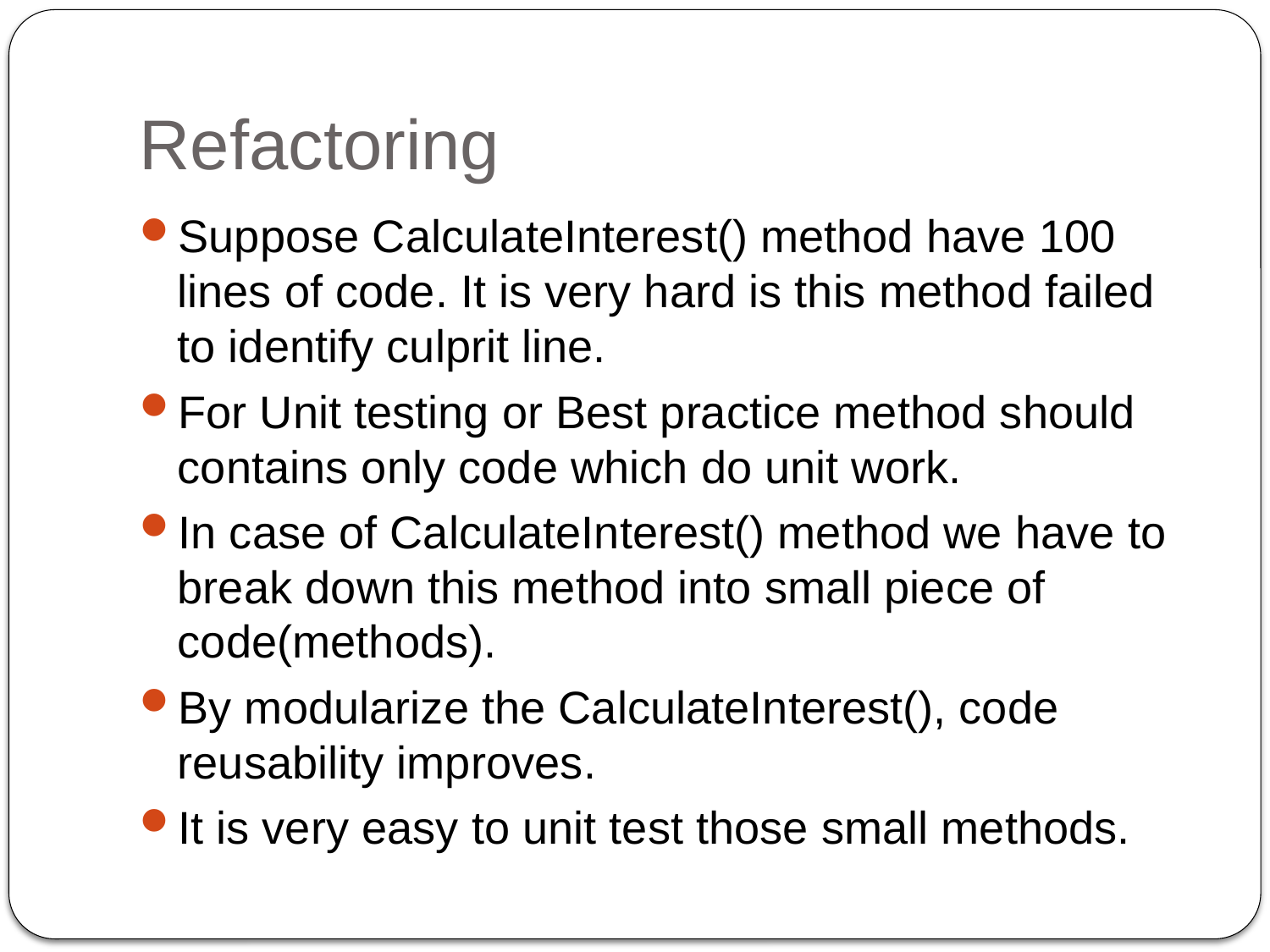

# Refactoring
Suppose CalculateInterest() method have 100 lines of code. It is very hard is this method failed to identify culprit line.
For Unit testing or Best practice method should contains only code which do unit work.
In case of CalculateInterest() method we have to break down this method into small piece of code(methods).
By modularize the CalculateInterest(), code reusability improves.
It is very easy to unit test those small methods.